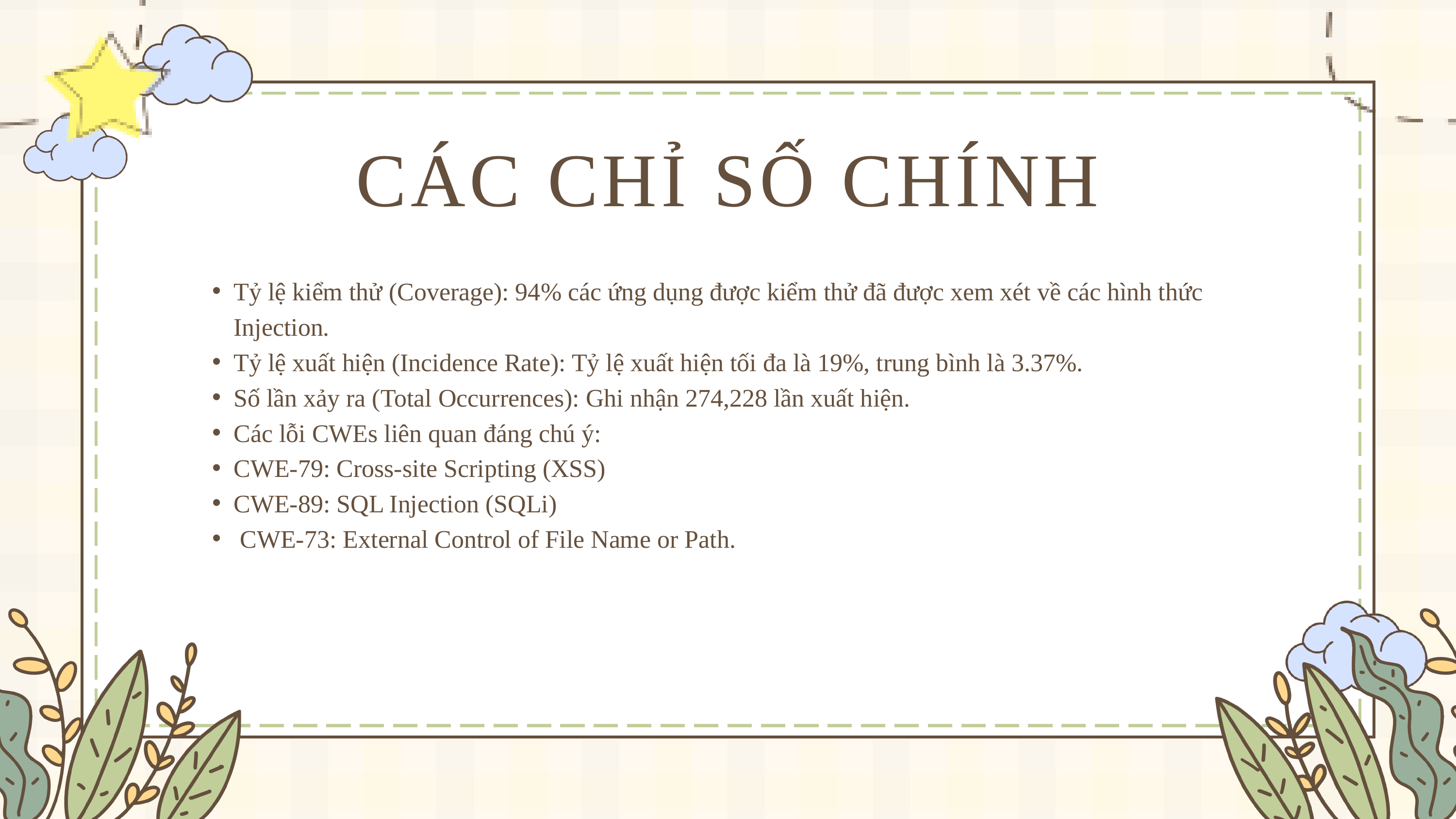

CÁC CHỈ SỐ CHÍNH
Tỷ lệ kiểm thử (Coverage): 94% các ứng dụng được kiểm thử đã được xem xét về các hình thức Injection.
Tỷ lệ xuất hiện (Incidence Rate): Tỷ lệ xuất hiện tối đa là 19%, trung bình là 3.37%.
Số lần xảy ra (Total Occurrences): Ghi nhận 274,228 lần xuất hiện.
Các lỗi CWEs liên quan đáng chú ý:
CWE-79: Cross-site Scripting (XSS)
CWE-89: SQL Injection (SQLi)
 CWE-73: External Control of File Name or Path.